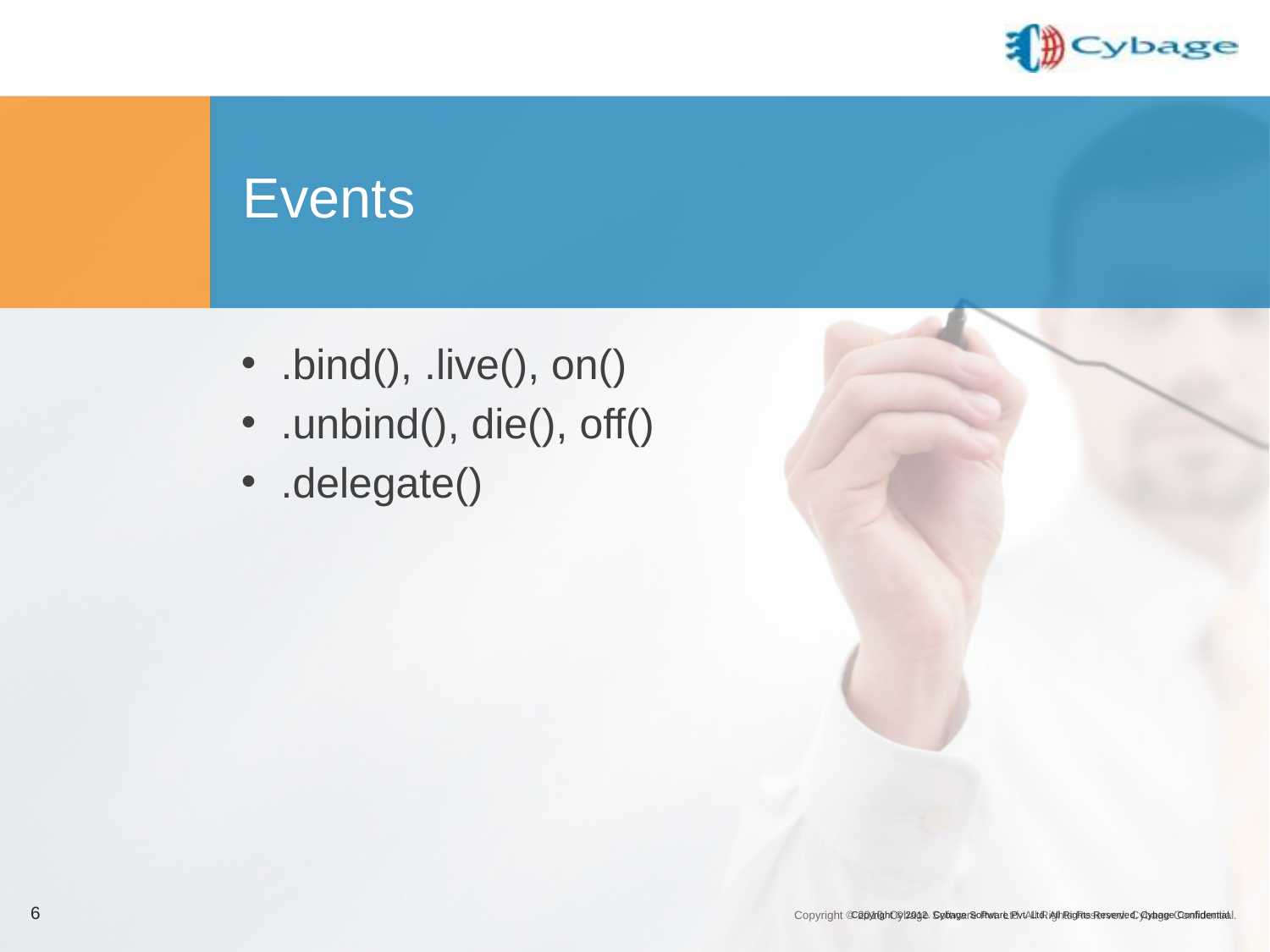

# Events
.bind(), .live(), on()
.unbind(), die(), off()
.delegate()

6